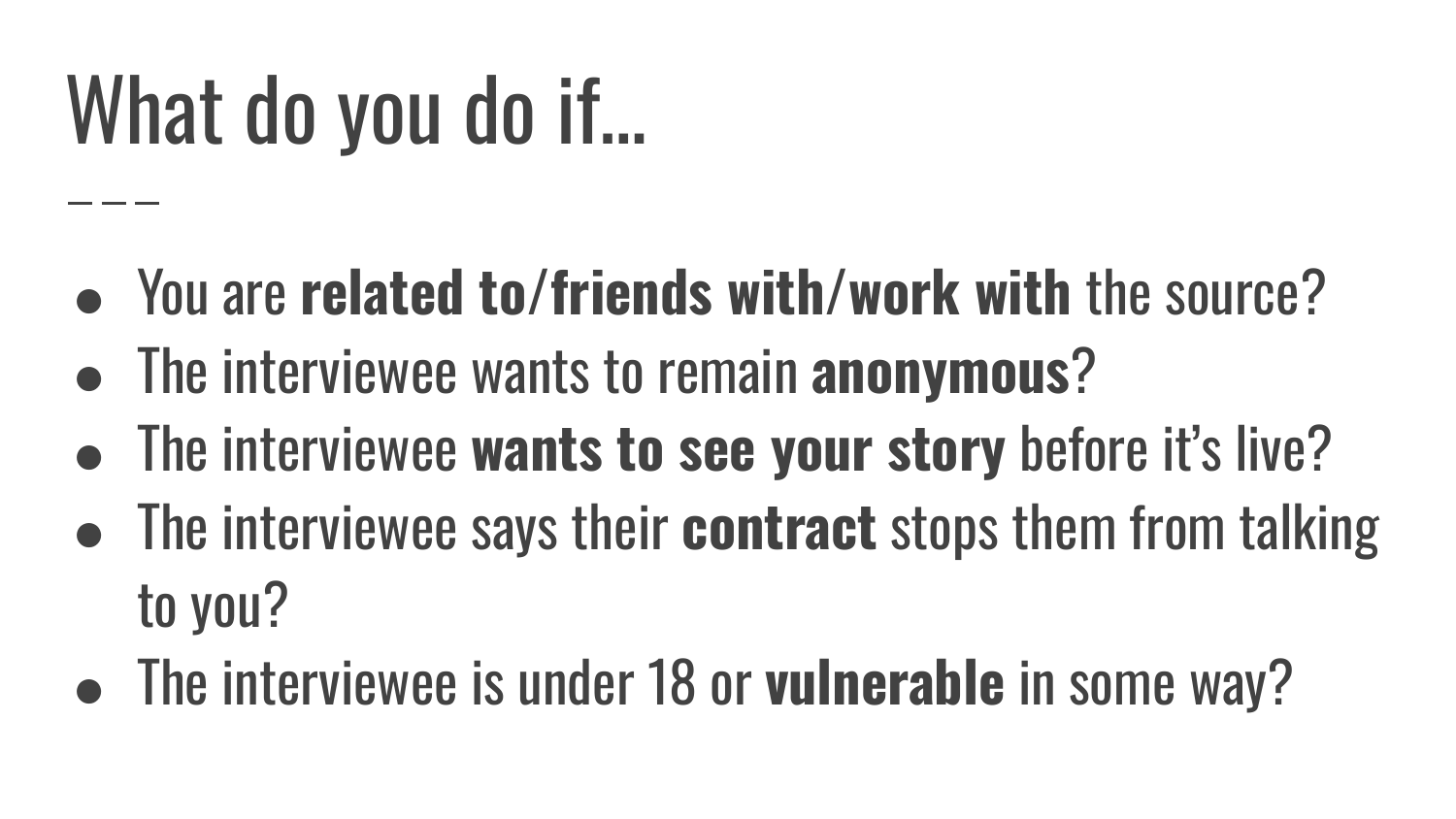

# What do you do if…
You are related to/friends with/work with the source?
The interviewee wants to remain anonymous?
The interviewee wants to see your story before it’s live?
The interviewee says their contract stops them from talking to you?
The interviewee is under 18 or vulnerable in some way?